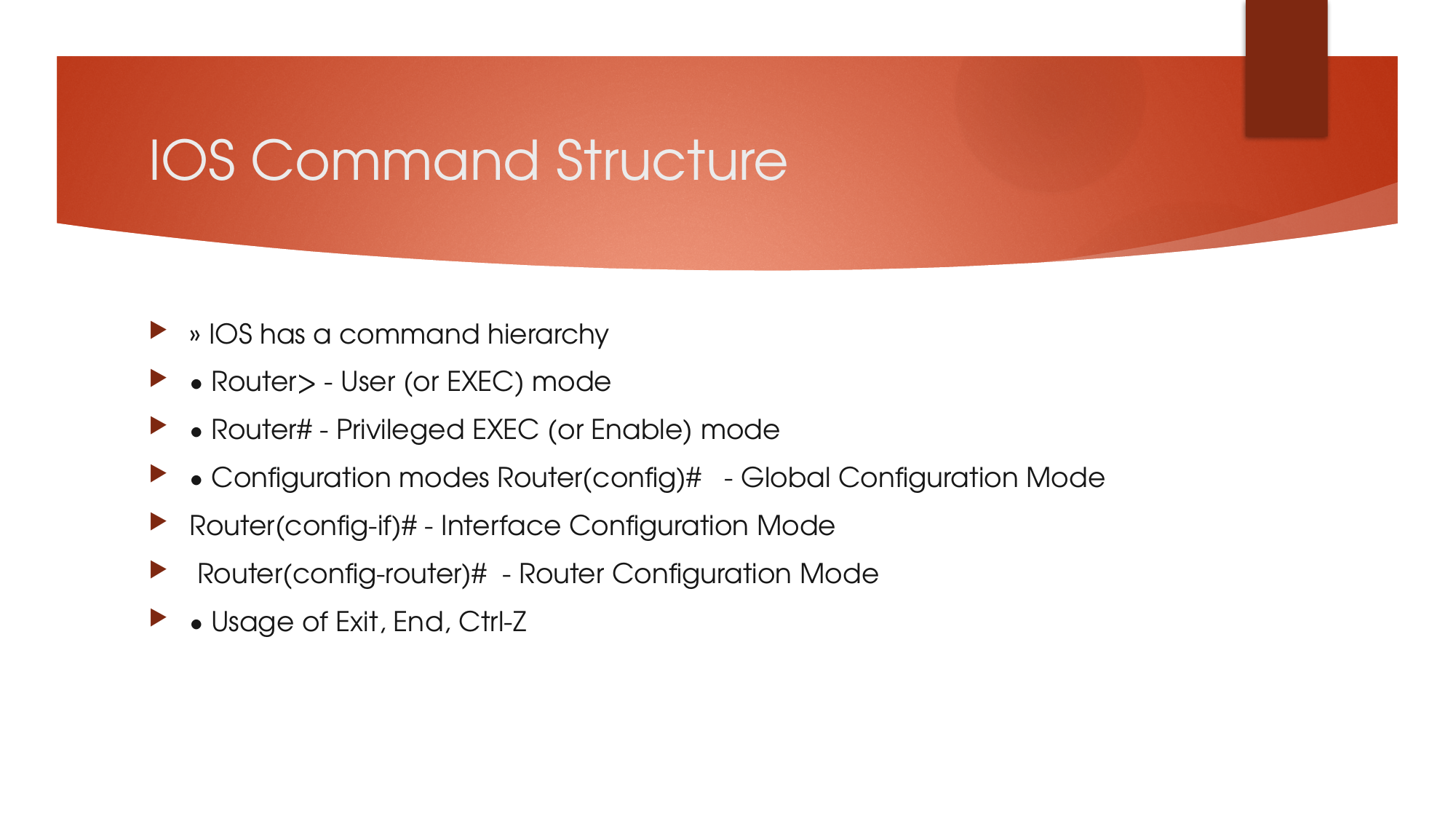

# IOS Command Structure
» IOS has a command hierarchy
• Router> - User (or EXEC) mode
• Router# - Privileged EXEC (or Enable) mode
• Configuration modes Router(config)#   - Global Configuration Mode
Router(config-if)# - Interface Configuration Mode
 Router(config-router)#  - Router Configuration Mode
• Usage of Exit, End, Ctrl-Z